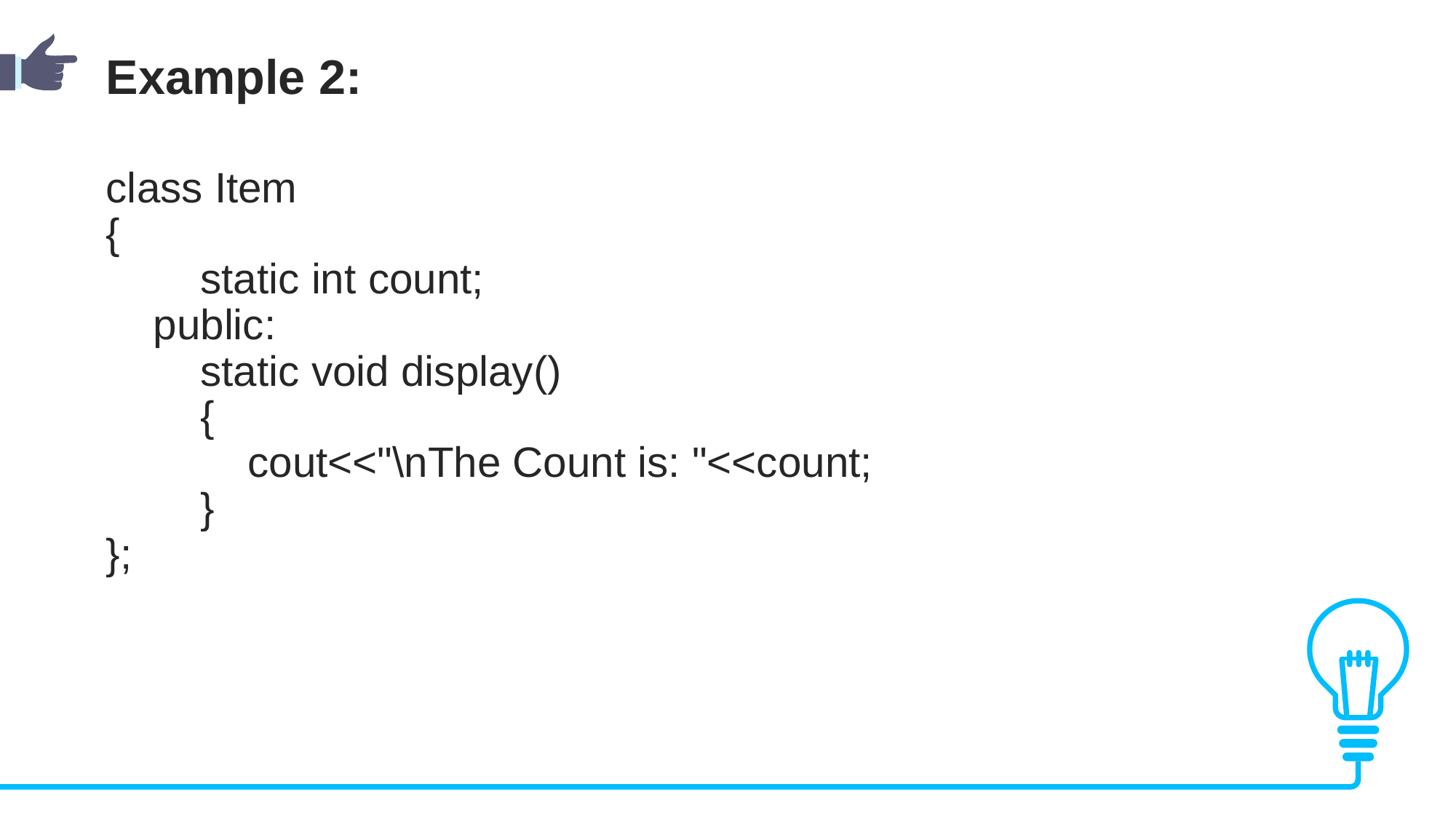

Example 2:
class Item
{
        static int count;
    public:
        static void display()
        {
            cout<<"\nThe Count is: "<<count;
        }
};